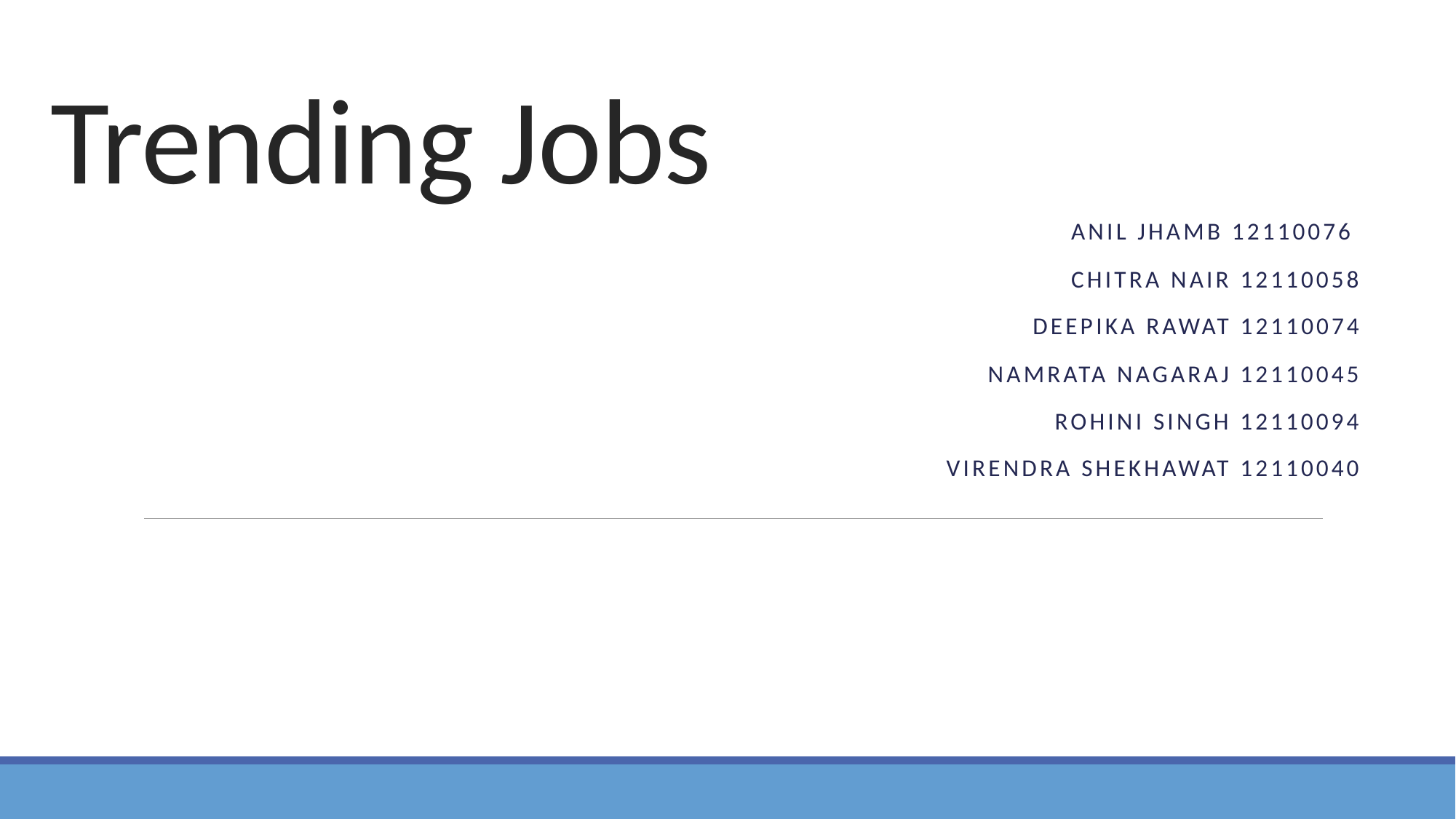

# Trending Jobs
Anil jhamb 12110076
chitra Nair 12110058
Deepika rawat 12110074
Namrata Nagaraj 12110045
rohini singh 12110094
Virendra shekhawat 12110040